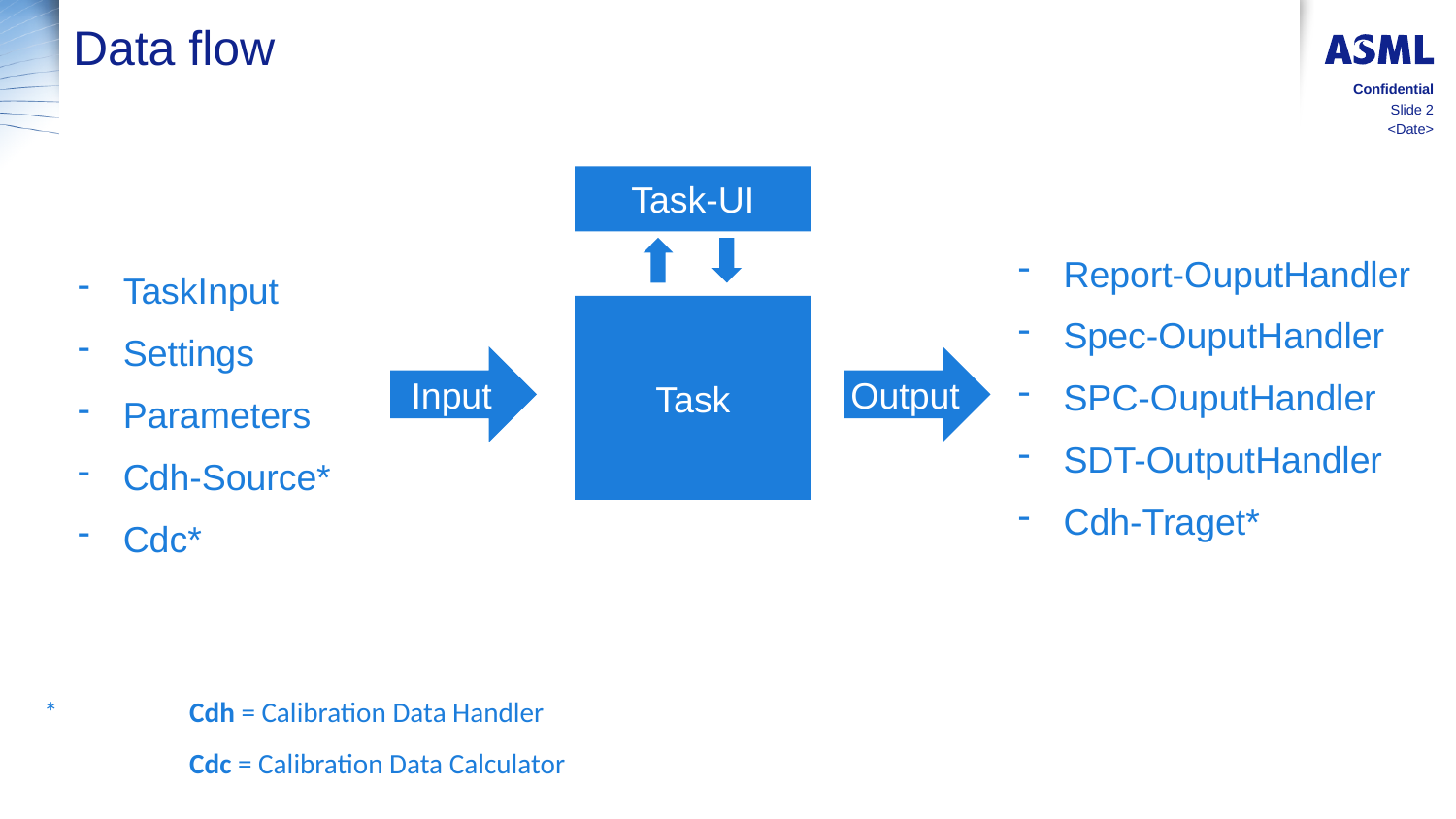

# Data flow

Confidential
Slide 2
<Date>
Task-UI

Report-OuputHandler
Spec-OuputHandler
SPC-OuputHandler
SDT-OutputHandler
Cdh-Traget*
TaskInput
Settings
Parameters
Cdh-Source*
Cdc*
Task
Input
Output
*	Cdh = Calibration Data Handler
	Cdc = Calibration Data Calculator